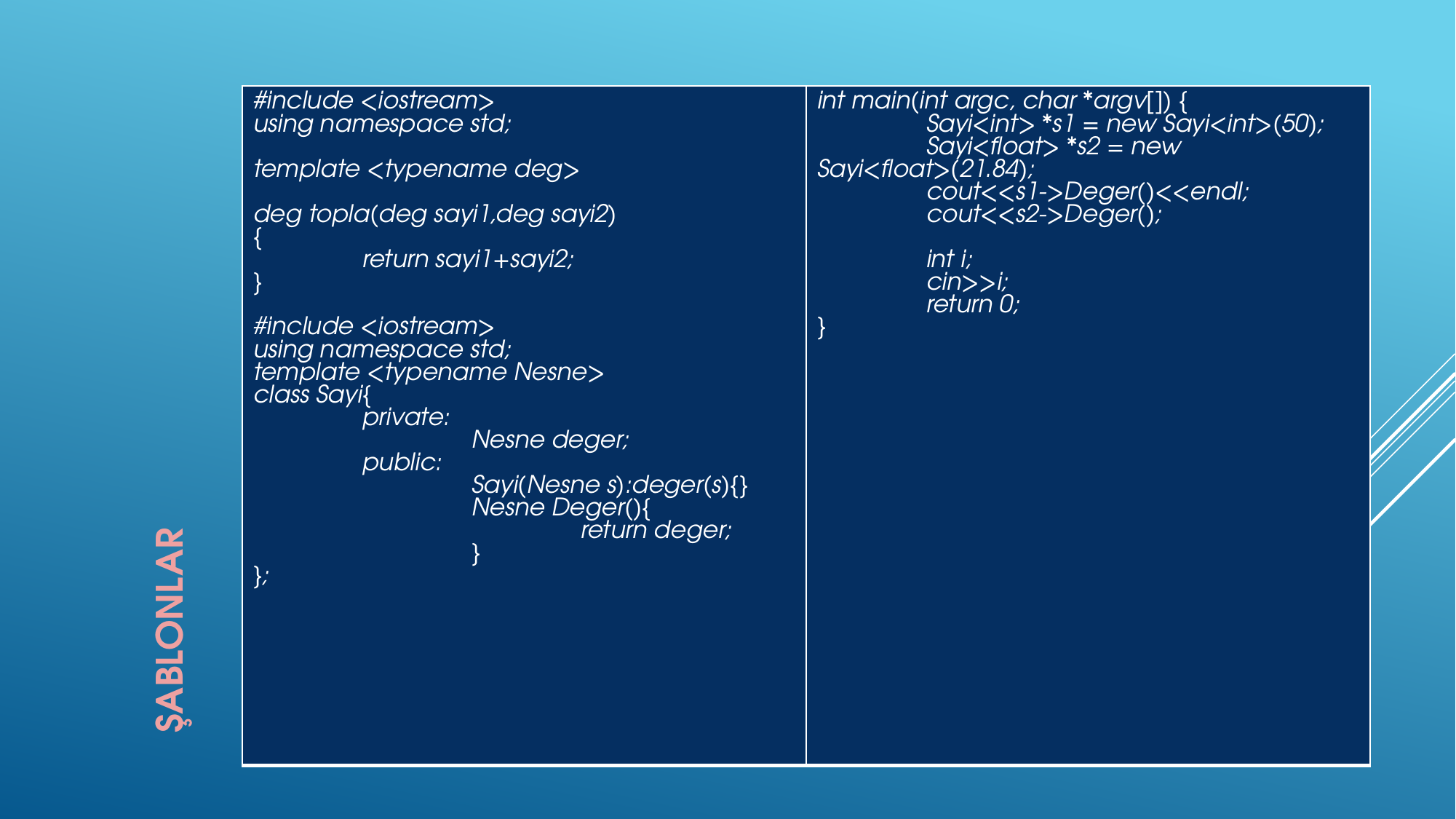

| #include <iostream> using namespace std; template <typename deg> deg topla(deg sayi1,deg sayi2) { return sayi1+sayi2; } #include <iostream> using namespace std; template <typename Nesne> class Sayi{ private: Nesne deger; public: Sayi(Nesne s):deger(s){} Nesne Deger(){ return deger; } }; | int main(int argc, char \*argv[]) { Sayi<int> \*s1 = new Sayi<int>(50); Sayi<float> \*s2 = new Sayi<float>(21.84); cout<<s1->Deger()<<endl; cout<<s2->Deger(); int i; cin>>i; return 0; } |
| --- | --- |
ŞABLONLAR